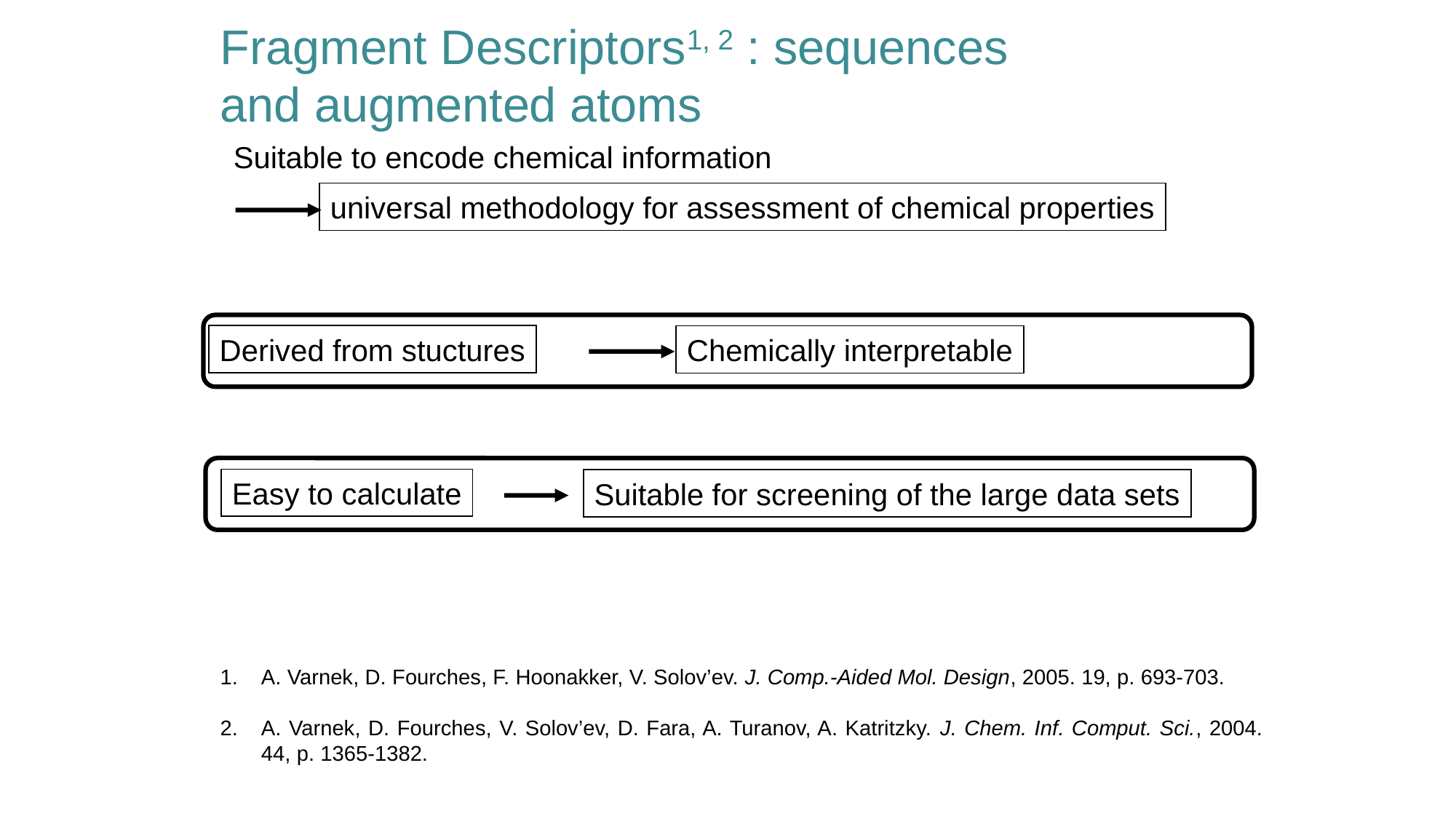

Fragment Descriptors1, 2 : sequences and augmented atoms

Suitable to encode chemical information
universal methodology for assessment of chemical properties

Derived from stuctures
Chemically interpretable

Easy to calculate
Suitable for screening of the large data sets

A. Varnek, D. Fourches, F. Hoonakker, V. Solov’ev. J. Comp.-Aided Mol. Design, 2005. 19, p. 693-703.

A. Varnek, D. Fourches, V. Solov’ev, D. Fara, A. Turanov, A. Katritzky. J. Chem. Inf. Comput. Sci., 2004. 44, p. 1365-1382.